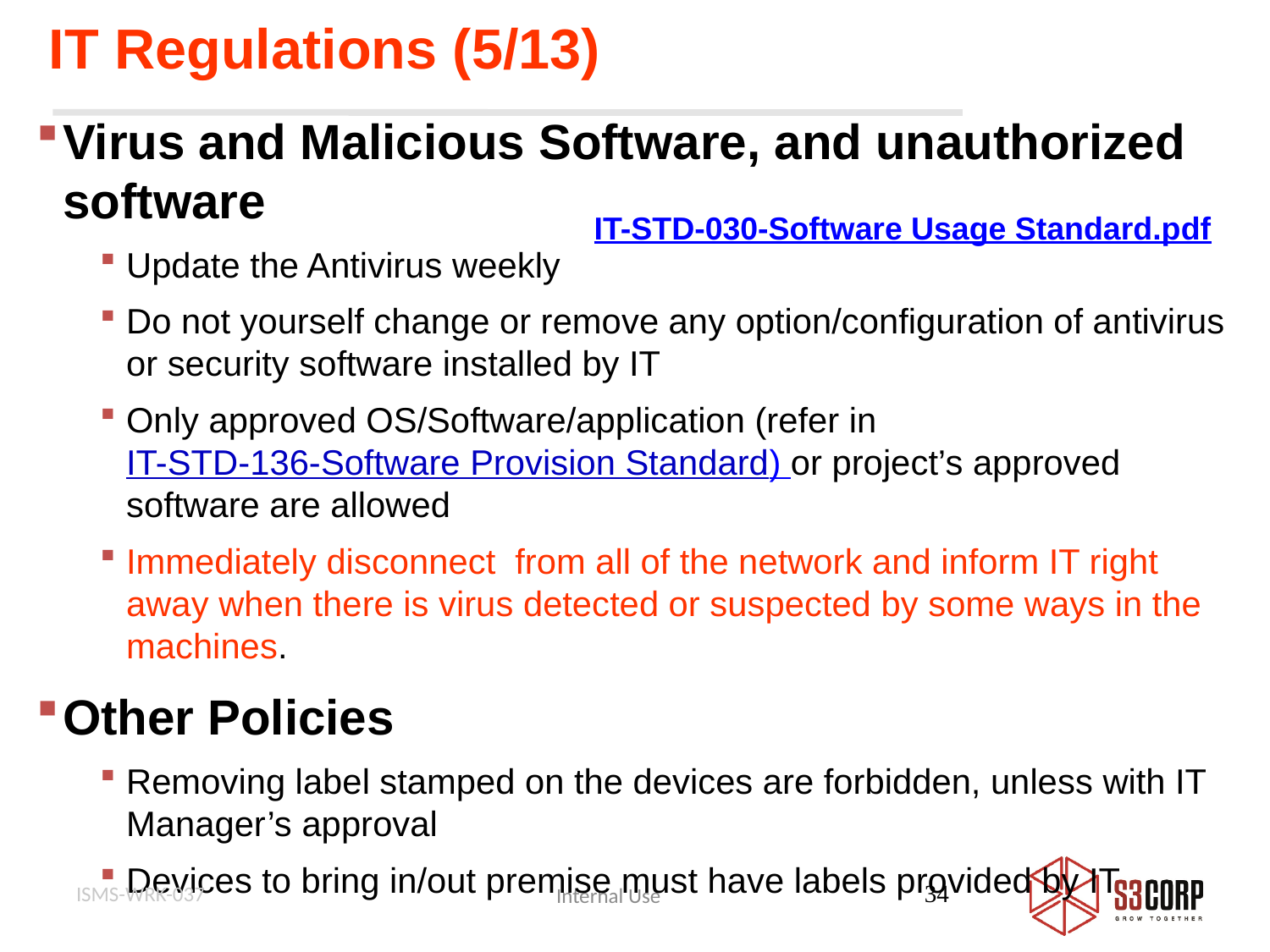

IT Regulations (5/13)
Virus and Malicious Software, and unauthorized software
Update the Antivirus weekly
Do not yourself change or remove any option/configuration of antivirus or security software installed by IT
Only approved OS/Software/application (refer in IT-STD-136-Software Provision Standard) or project’s approved software are allowed
Immediately disconnect  from all of the network and inform IT right away when there is virus detected or suspected by some ways in the machines.
Other Policies
Removing label stamped on the devices are forbidden, unless with IT Manager’s approval
Devices to bring in/out premise must have labels provided by IT
IT-STD-030-Software Usage Standard.pdf
ISMS-WRK-037
34